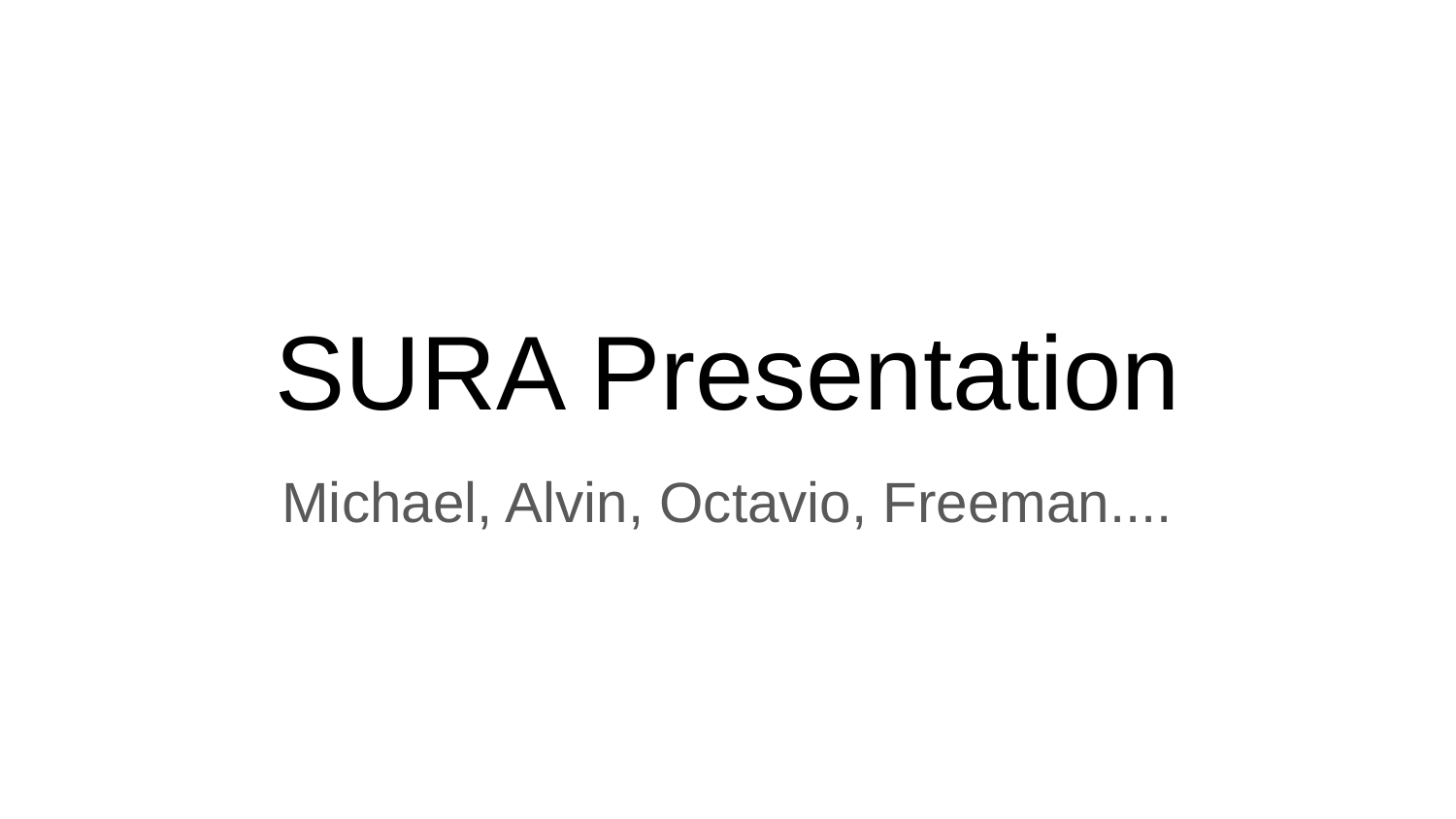

# SURA Presentation
Michael, Alvin, Octavio, Freeman....